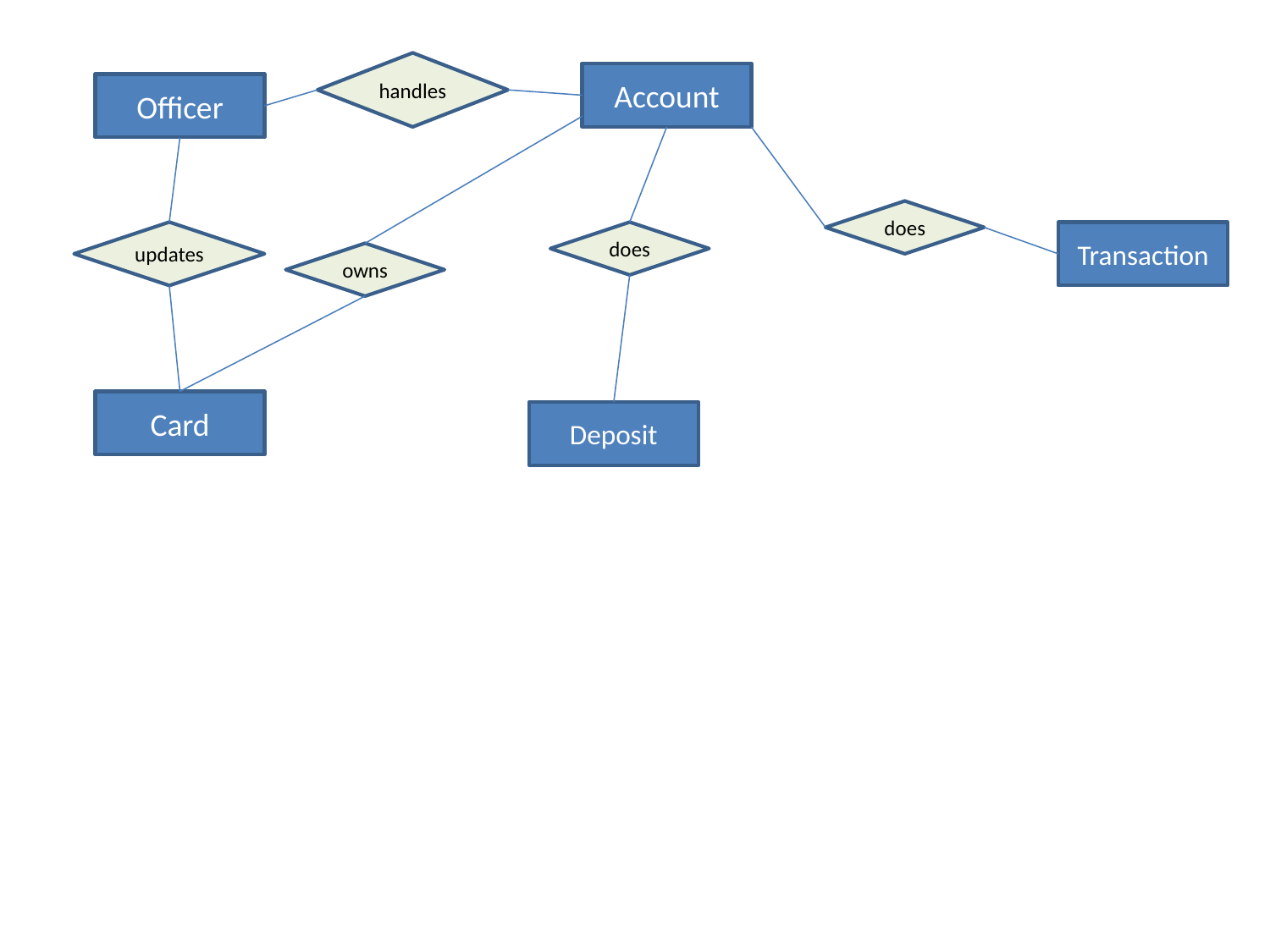

handles
Account
Officer
does
updates
does
Transaction
owns
Card
Deposit